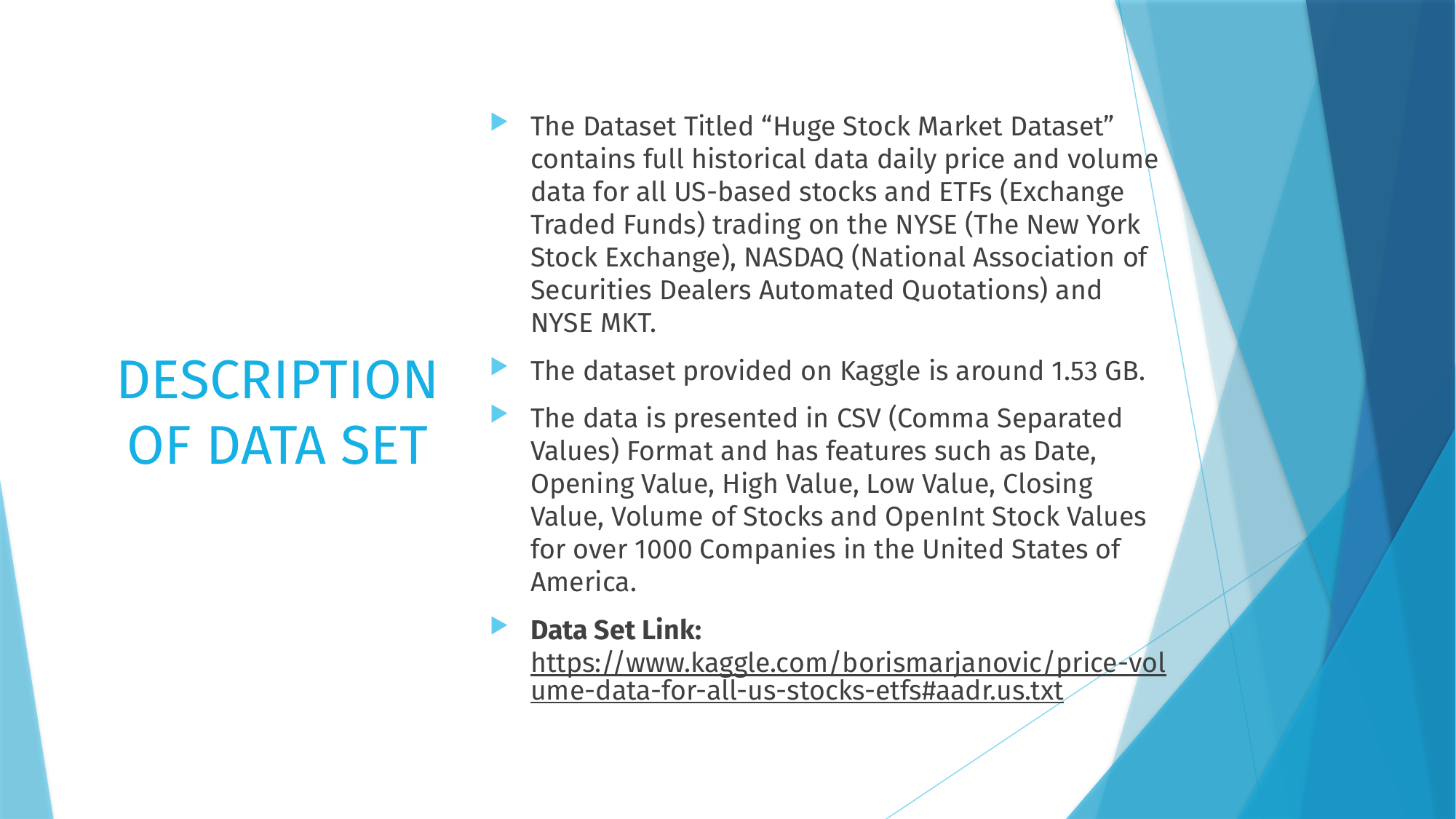

# DESCRIPTION OF DATA SET
The Dataset Titled “Huge Stock Market Dataset” contains full historical data daily price and volume data for all US-based stocks and ETFs (Exchange Traded Funds) trading on the NYSE (The New York Stock Exchange), NASDAQ (National Association of Securities Dealers Automated Quotations) and NYSE MKT.
The dataset provided on Kaggle is around 1.53 GB.
The data is presented in CSV (Comma Separated Values) Format and has features such as Date, Opening Value, High Value, Low Value, Closing Value, Volume of Stocks and OpenInt Stock Values for over 1000 Companies in the United States of America.
Data Set Link: https://www.kaggle.com/borismarjanovic/price-volume-data-for-all-us-stocks-etfs#aadr.us.txt